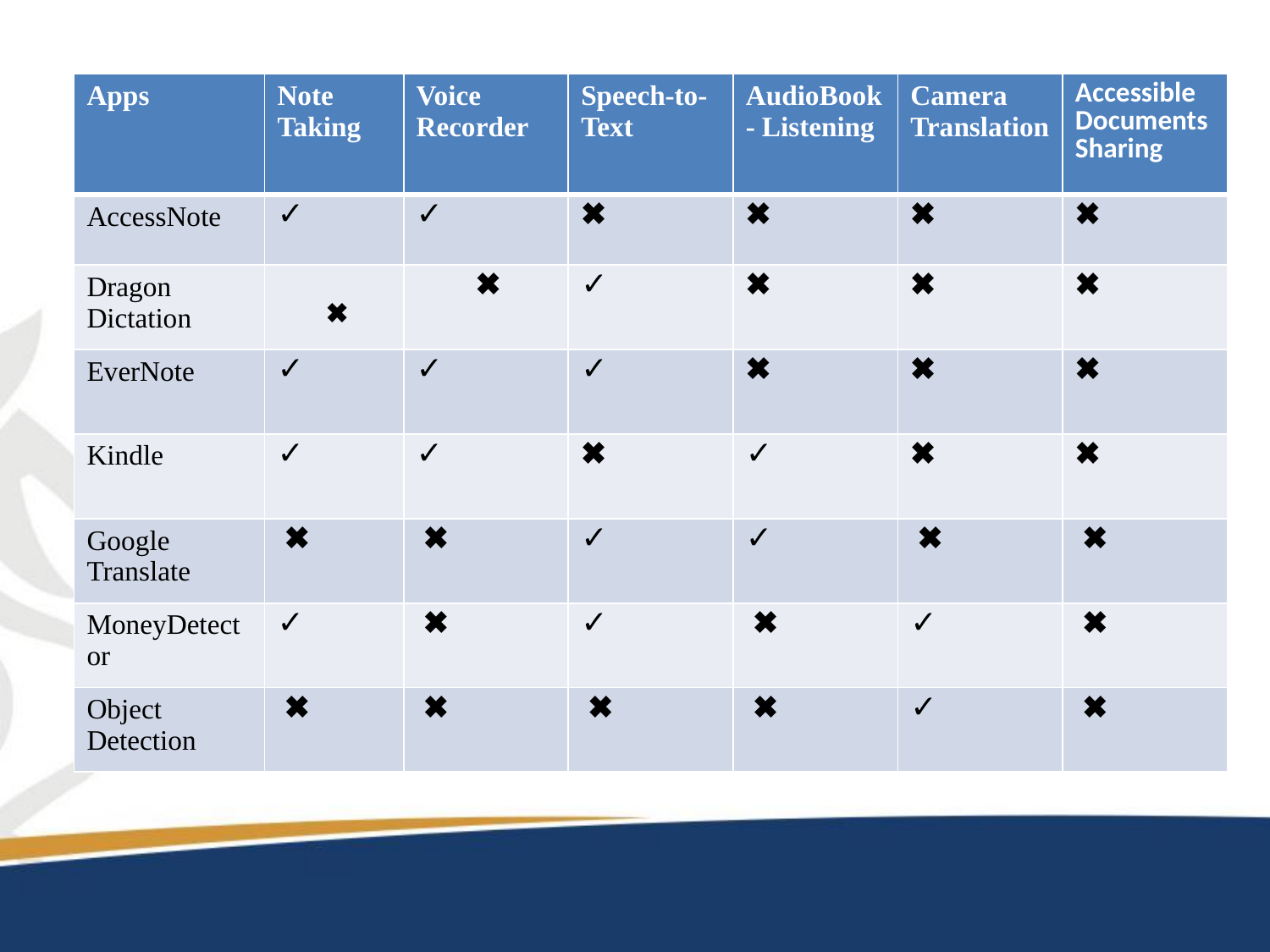

| Apps | Note Taking | Voice Recorder | Speech-to-Text | AudioBook- Listening | Camera Translation | Accessible Documents Sharing |
| --- | --- | --- | --- | --- | --- | --- |
| AccessNote | ✓ | ✓ | ✖ | ✖ | ✖ | ✖ |
| Dragon Dictation | ✖ | ✖ | ✓ | ✖ | ✖ | ✖ |
| EverNote | ✓ | ✓ | ✓ | ✖ | ✖ | ✖ |
| Kindle | ✓ | ✓ | ✖ | ✓ | ✖ | ✖ |
| Google Translate | ✖ | ✖ | ✓ | ✓ | ✖ | ✖ |
| MoneyDetector | ✓ | ✖ | ✓ | ✖ | ✓ | ✖ |
| Object Detection | ✖ | ✖ | ✖ | ✖ | ✓ | ✖ |